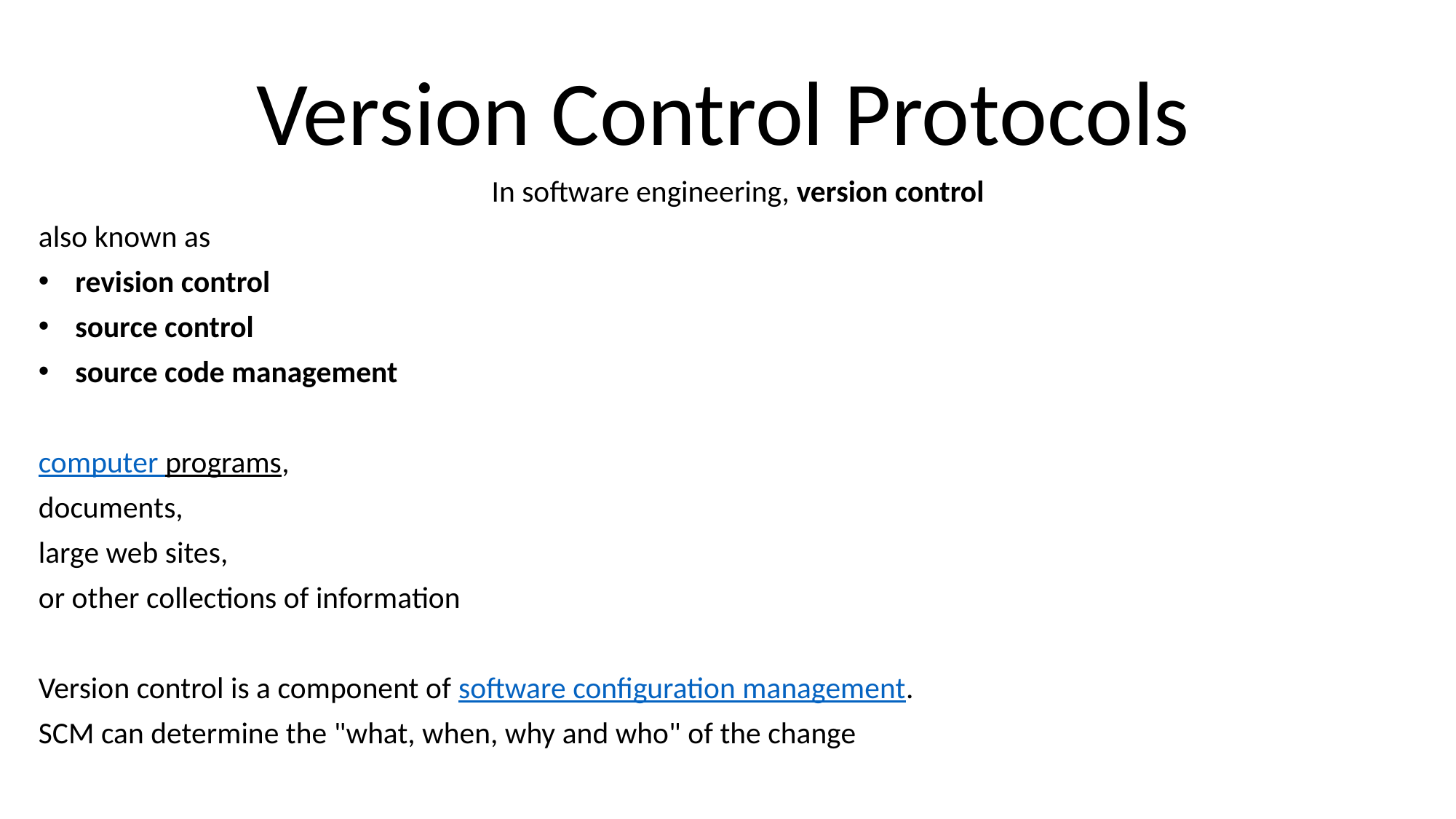

# Version Control Protocols
In software engineering, version control
also known as
revision control
source control
source code management

computer programs,
documents,
large web sites,
or other collections of information

Version control is a component of software configuration management.
SCM can determine the "what, when, why and who" of the change